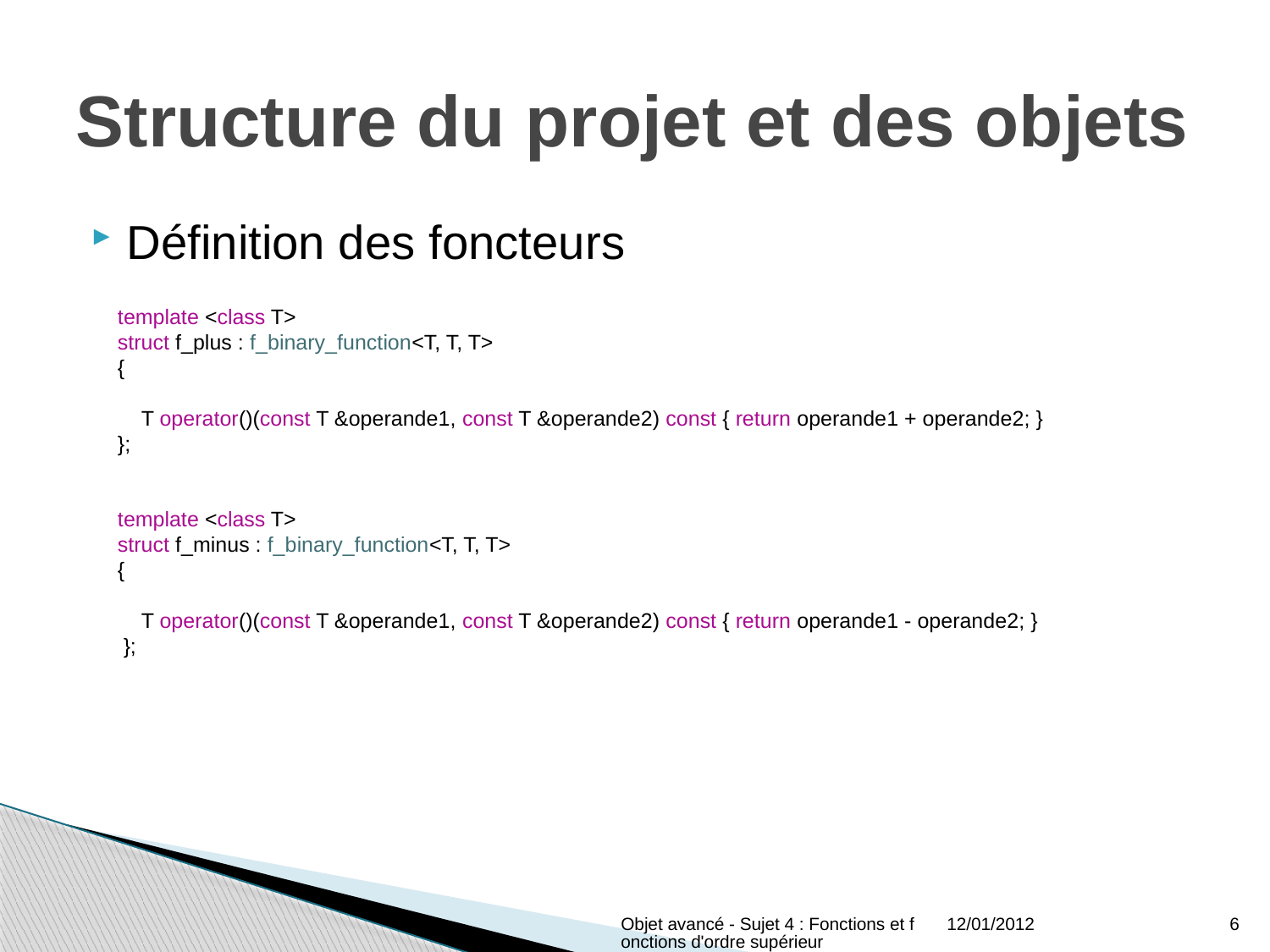

# Structure du projet et des objets
Définition des foncteurs

template <class T>
struct f_plus : f_binary_function<T, T, T>
{

    T operator()(const T &operande1, const T &operande2) const { return operande1 + operande2; }
};

template <class T>
struct f_minus : f_binary_function<T, T, T>
{

    T operator()(const T &operande1, const T &operande2) const { return operande1 - operande2; }
 };
Objet avancé - Sujet 4 : Fonctions et fonctions d'ordre supérieur
12/01/2012
6